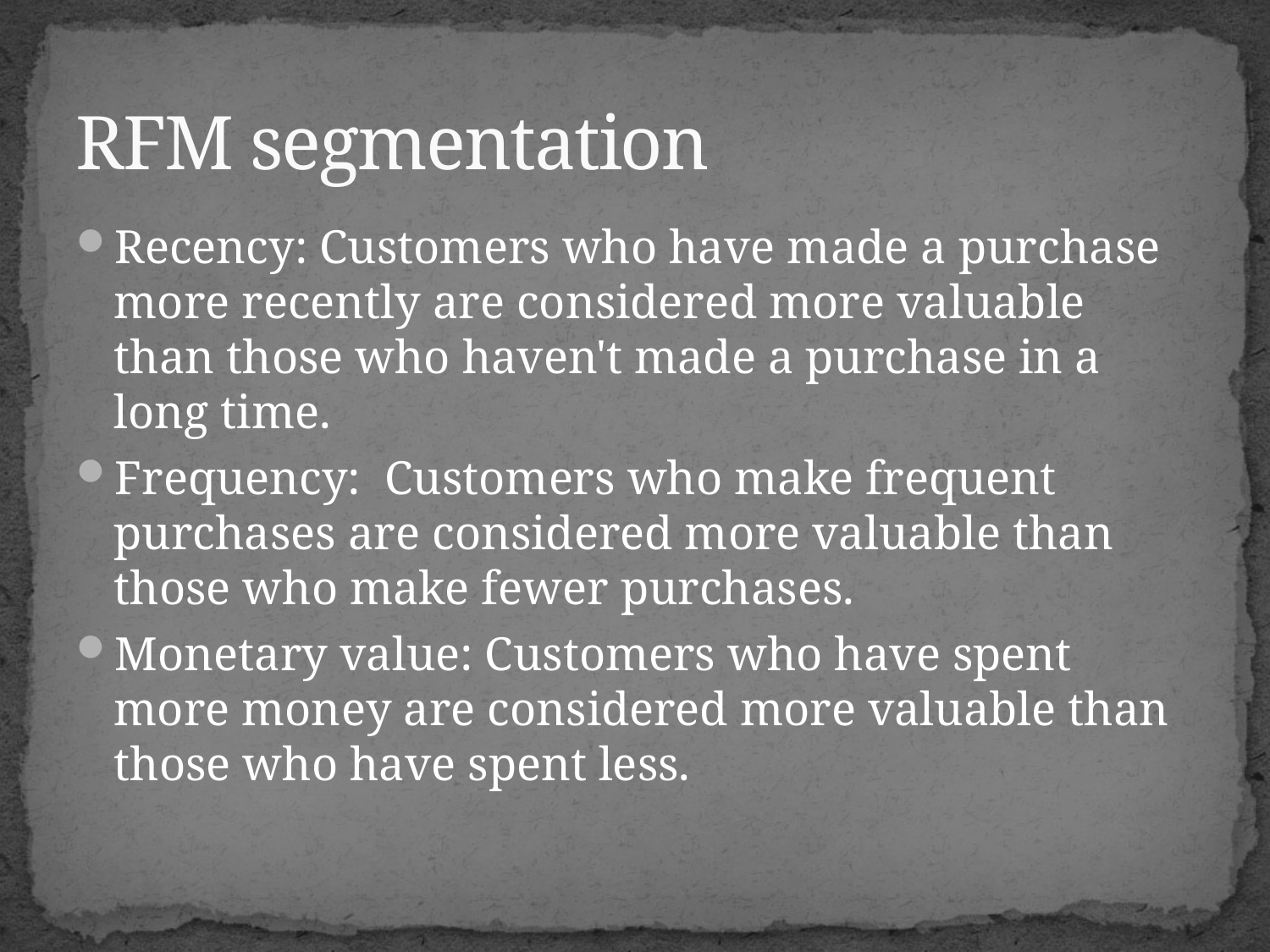

# RFM segmentation
Recency: Customers who have made a purchase more recently are considered more valuable than those who haven't made a purchase in a long time.
Frequency:  Customers who make frequent purchases are considered more valuable than those who make fewer purchases.
Monetary value: Customers who have spent more money are considered more valuable than those who have spent less.